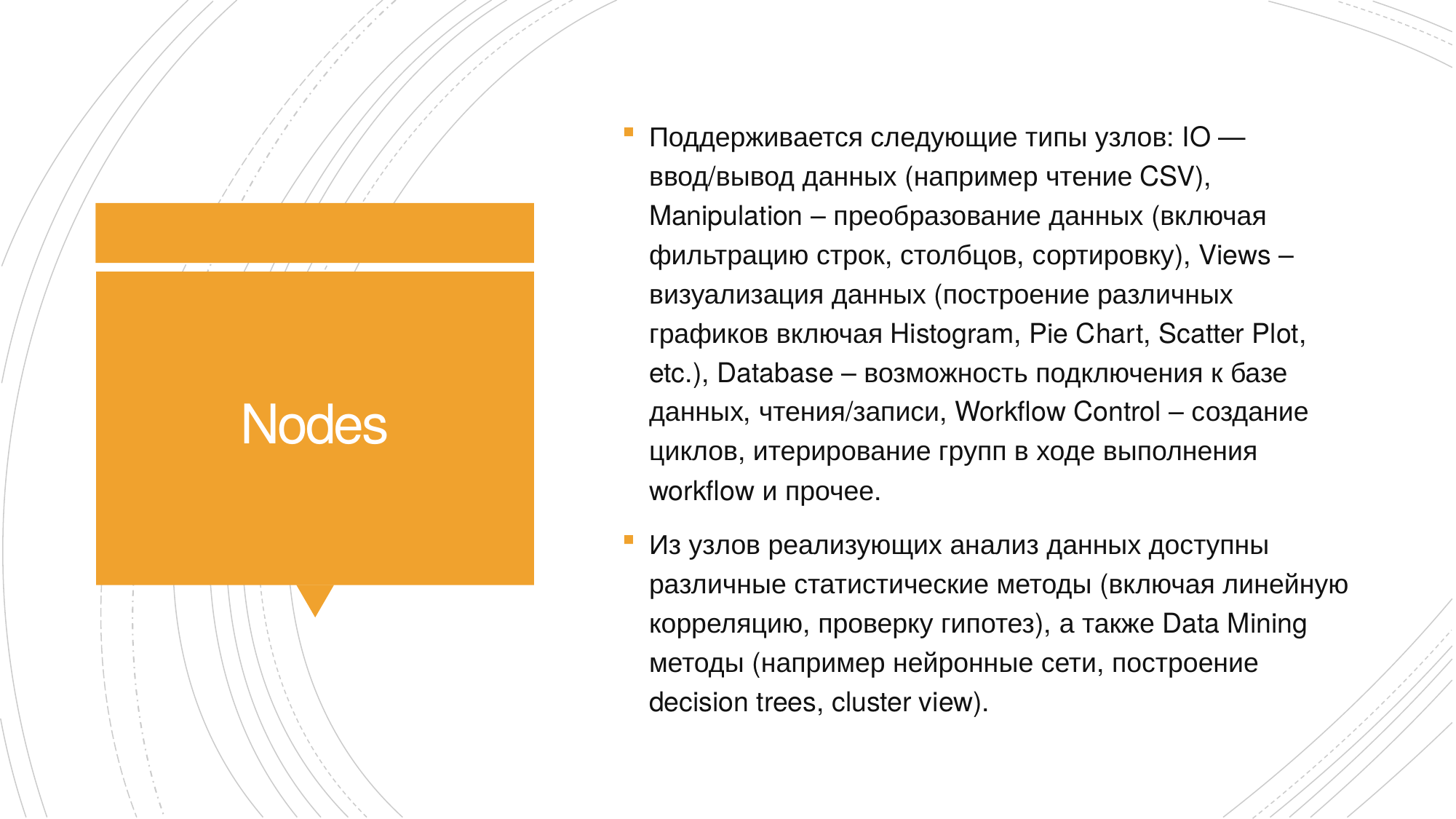

Поддерживается следующие типы узлов: IO — ввод/вывод данных (например чтение CSV), Manipulation – преобразование данных (включая фильтрацию строк, столбцов, сортировку), Views – визуализация данных (построение различных графиков включая Histogram, Pie Chart, Scatter Plot, etc.), Database – возможность подключения к базе данных, чтения/записи, Workflow Control – создание циклов, итерирование групп в ходе выполнения workflow и прочее.
Из узлов реализующих анализ данных доступны различные статистические методы (включая линейную корреляцию, проверку гипотез), а также Data Mining методы (например нейронные сети, построение decision trees, cluster view).
# Nodes